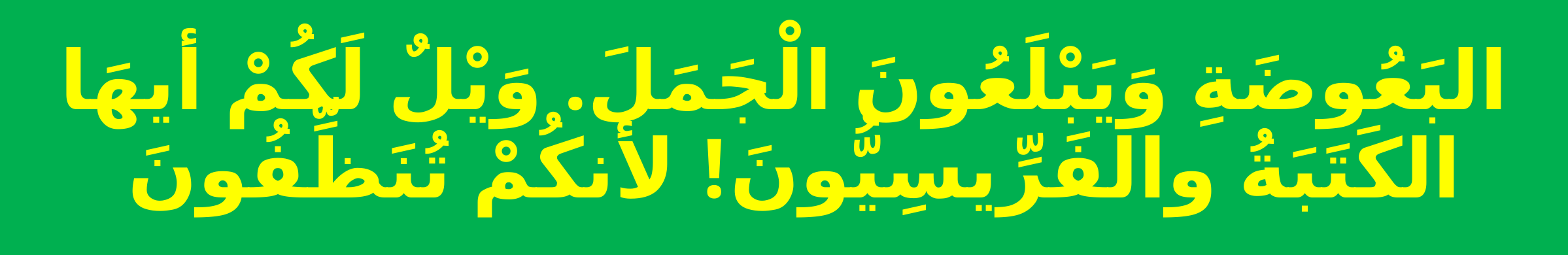

# البَعُوضَةِ وَيَبْلَعُونَ الْجَمَلَ. وَيْلٌ لَكُمْ أيهَا الكَتَبَةُ والفَرِّيسِيُّونَ! لأنكُمْ تُنَظِّفُونَ